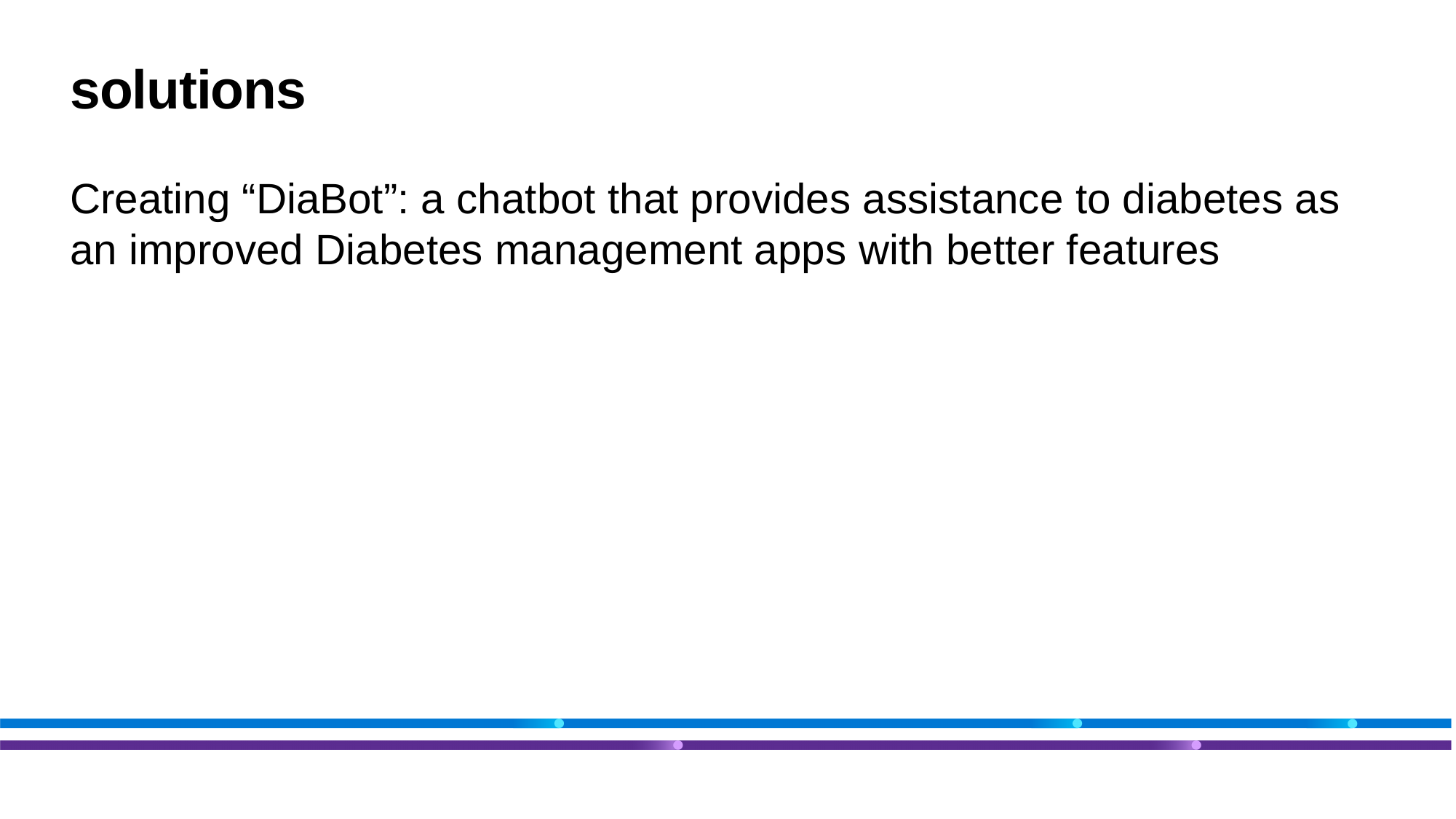

# solutions
Creating “DiaBot”: a chatbot that provides assistance to diabetes as an improved Diabetes management apps with better features